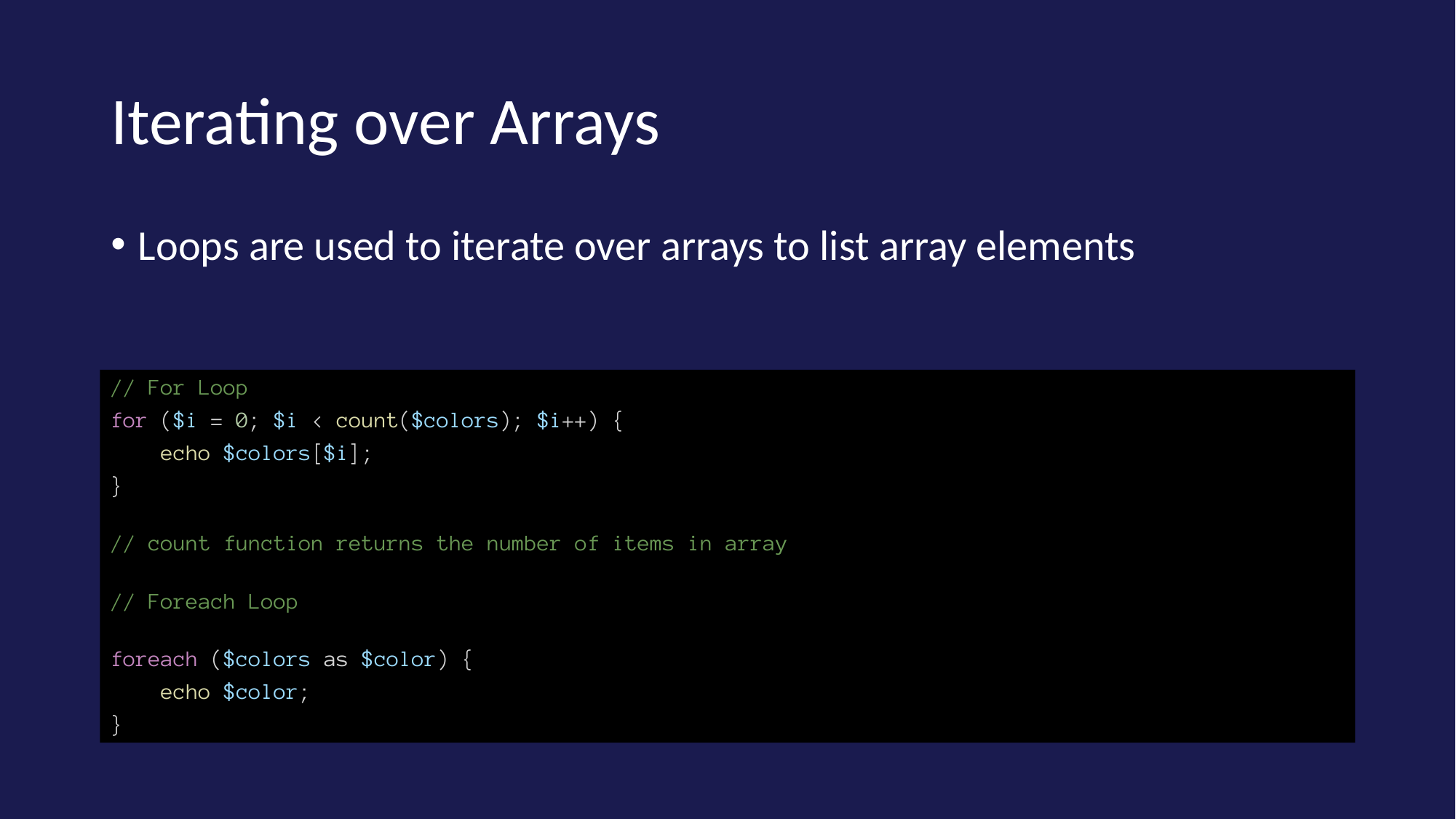

# Iterating over Arrays
Loops are used to iterate over arrays to list array elements
// For Loop
for ($i = 0; $i < count($colors); $i++) {
    echo $colors[$i];
}
// count function returns the number of items in array
// Foreach Loop
foreach ($colors as $color) {
    echo $color;
}